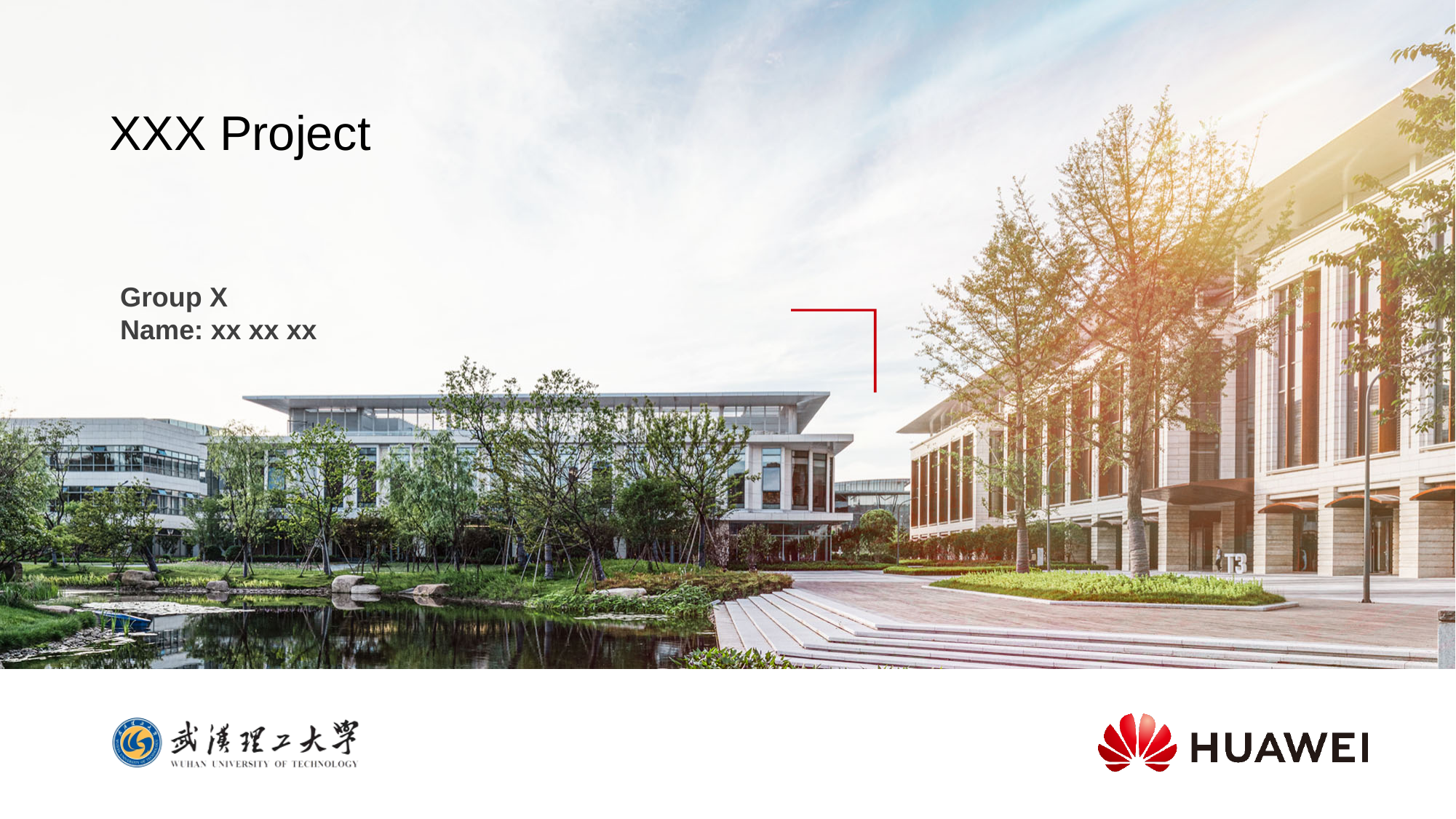

# XXX Project
Group X
Name: xx xx xx